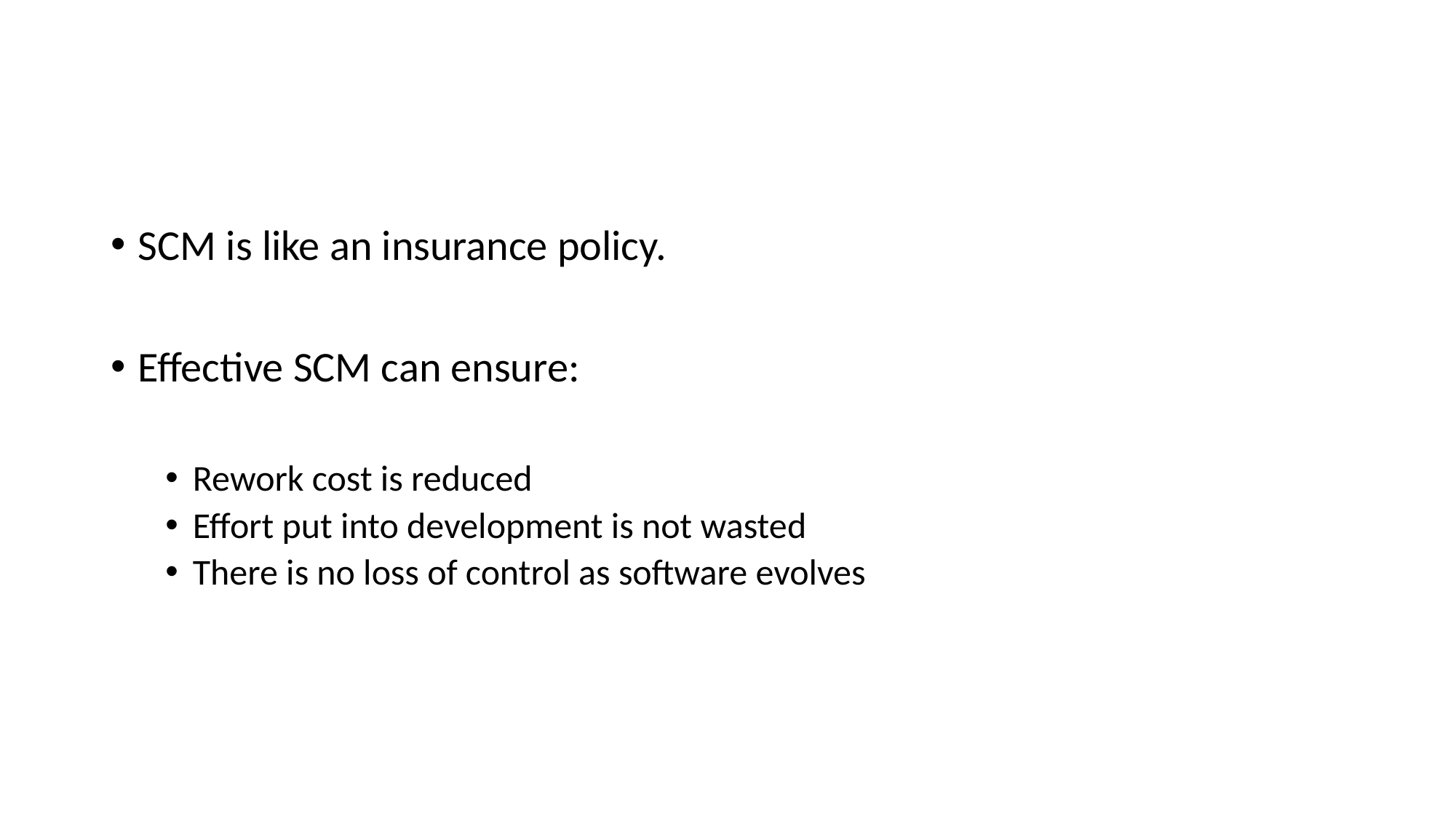

SCM is like an insurance policy.

Effective SCM can ensure:

Rework cost is reduced
Effort put into development is not wasted
There is no loss of control as software evolves